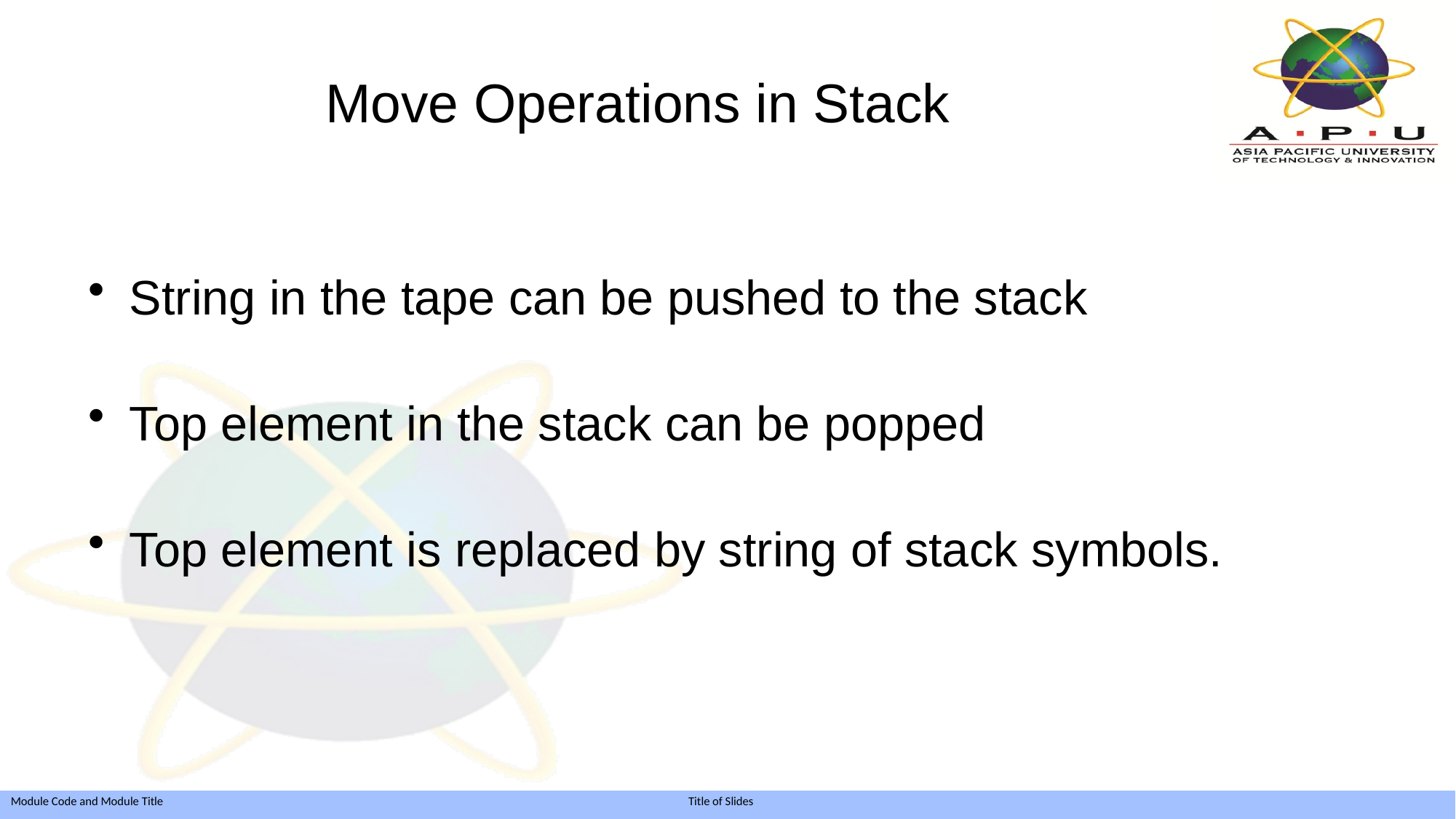

# Move Operations in Stack
String in the tape can be pushed to the stack
Top element in the stack can be popped
Top element is replaced by string of stack symbols.